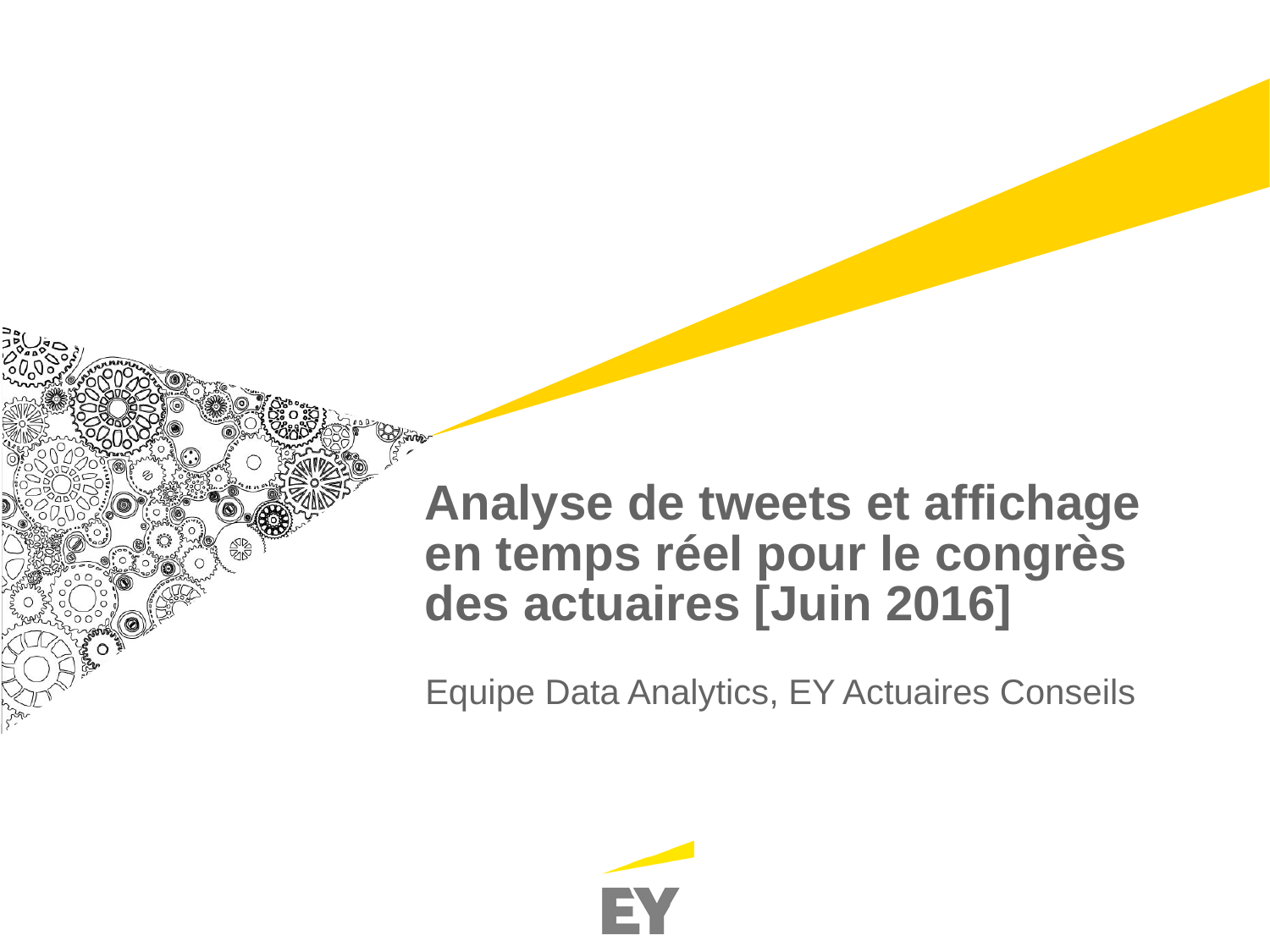

# Analyse de tweets et affichage en temps réel pour le congrès des actuaires [Juin 2016]
Equipe Data Analytics, EY Actuaires Conseils